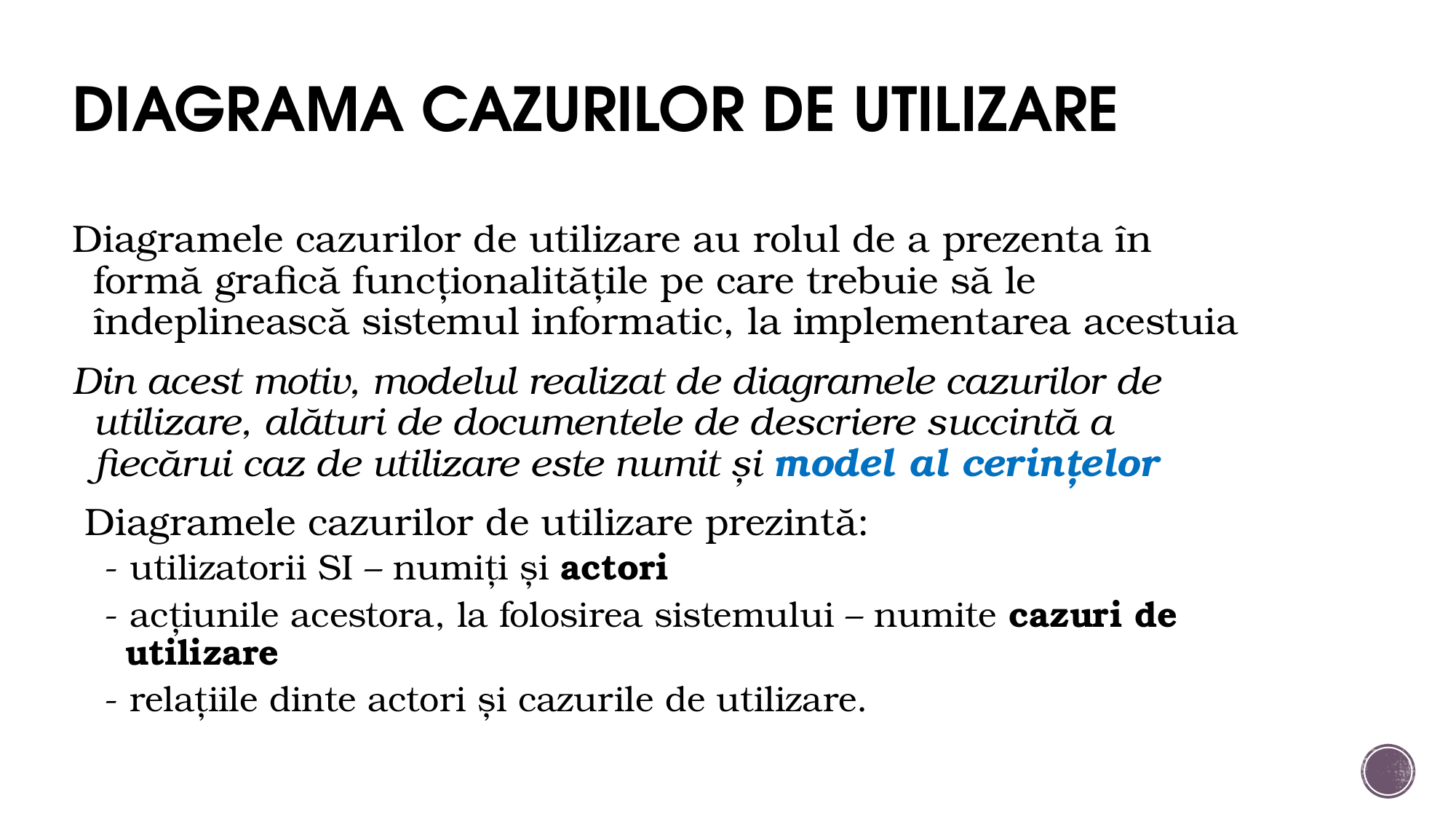

# DIAGRAMA CAZURILOR DE UTILIZARE
Diagramele cazurilor de utilizare au rolul de a prezenta în formă grafică funcţionalităţile pe care trebuie să le îndeplinească sistemul informatic, la implementarea acestuia
Din acest motiv, modelul realizat de diagramele cazurilor de utilizare, alături de documentele de descriere succintă a fiecărui caz de utilizare este numit şi model al cerinţelor
 Diagramele cazurilor de utilizare prezintă:
- utilizatorii SI – numiţi și actori
- acţiunile acestora, la folosirea sistemului – numite cazuri de utilizare
- relaţiile dinte actori şi cazurile de utilizare.